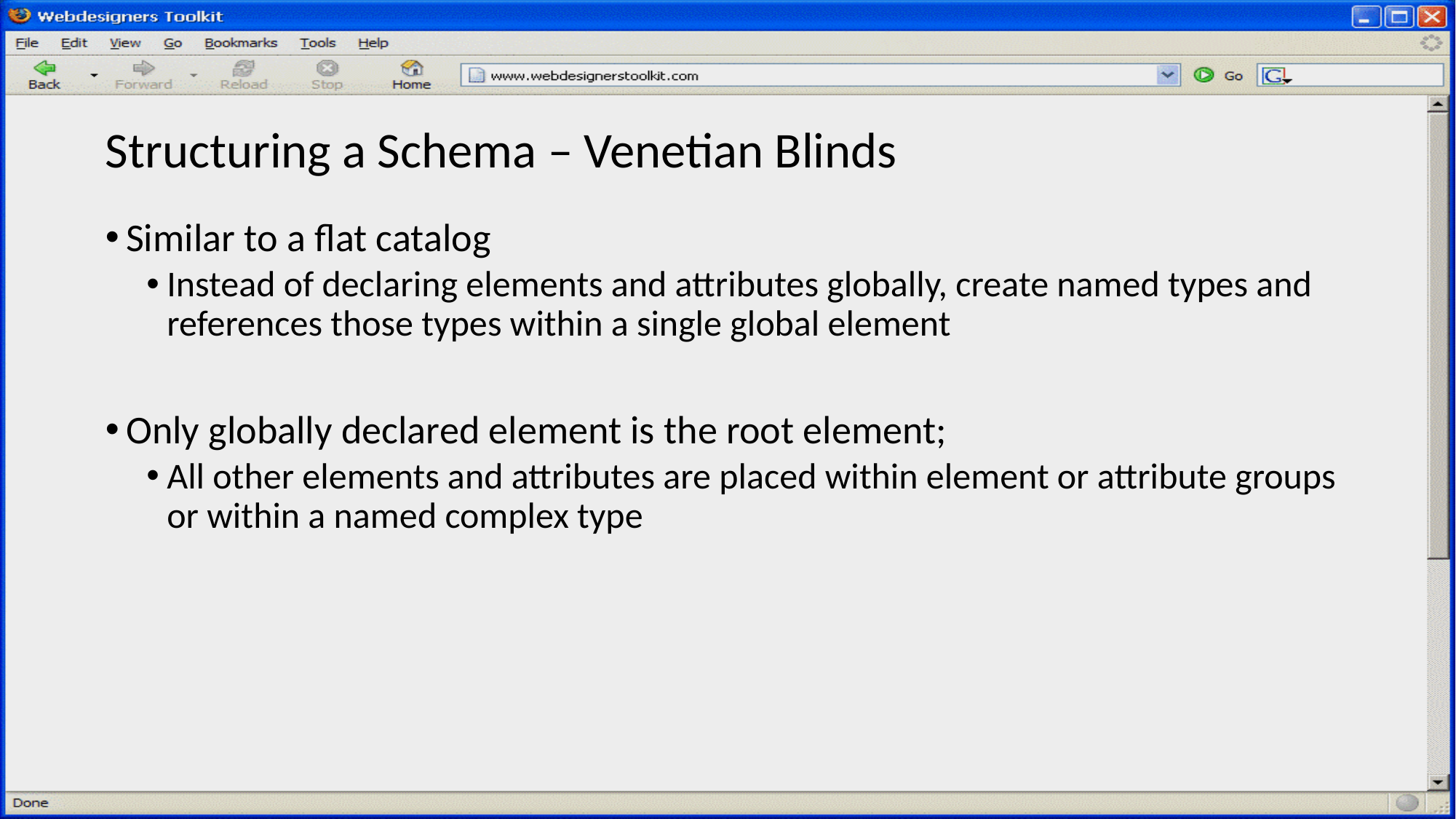

# Structuring a Schema – Venetian Blinds
Similar to a flat catalog
Instead of declaring elements and attributes globally, create named types and references those types within a single global element

Only globally declared element is the root element;
All other elements and attributes are placed within element or attribute groups or within a named complex type